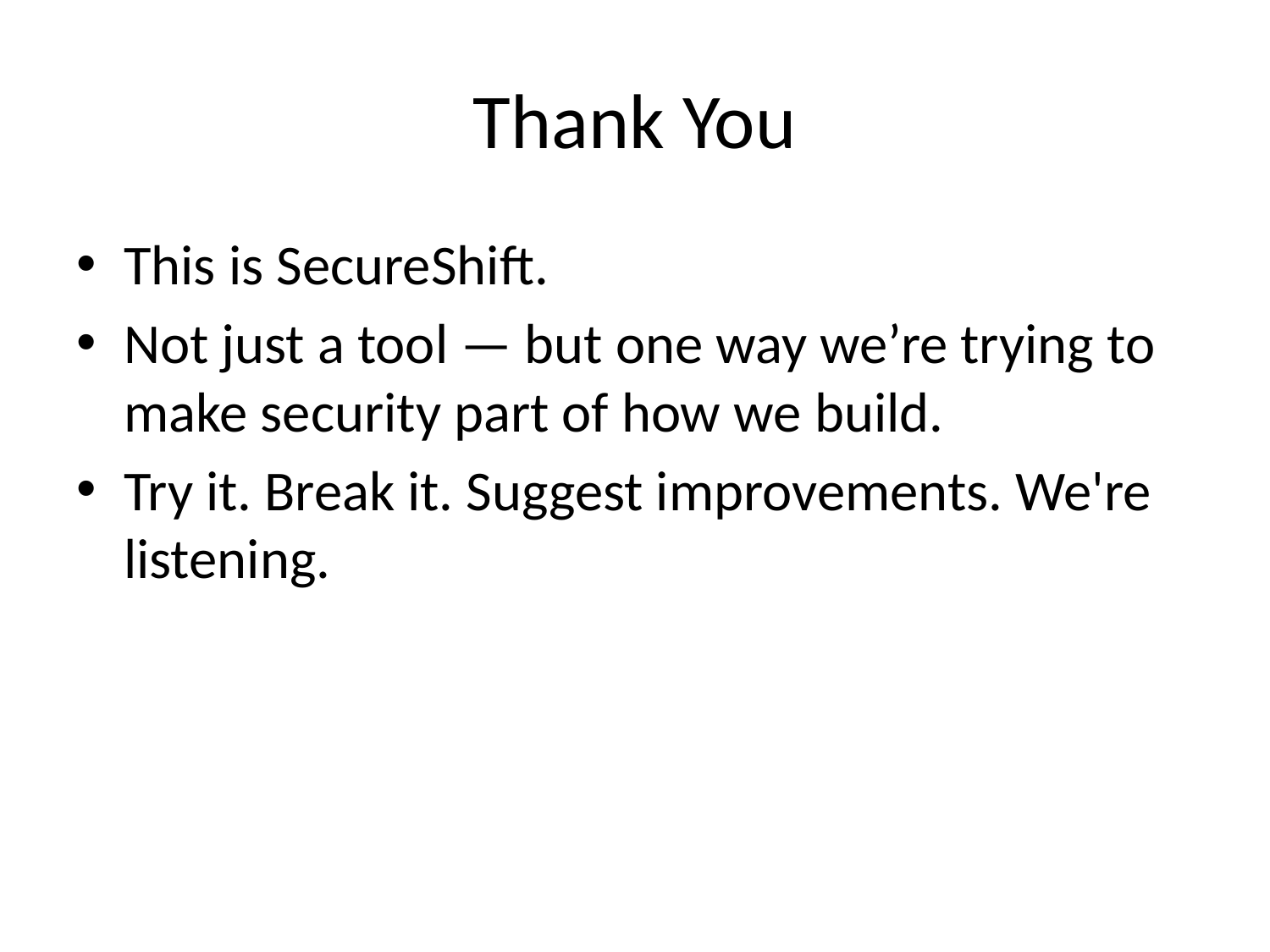

# Thank You
This is SecureShift.
Not just a tool — but one way we’re trying to make security part of how we build.
Try it. Break it. Suggest improvements. We're listening.